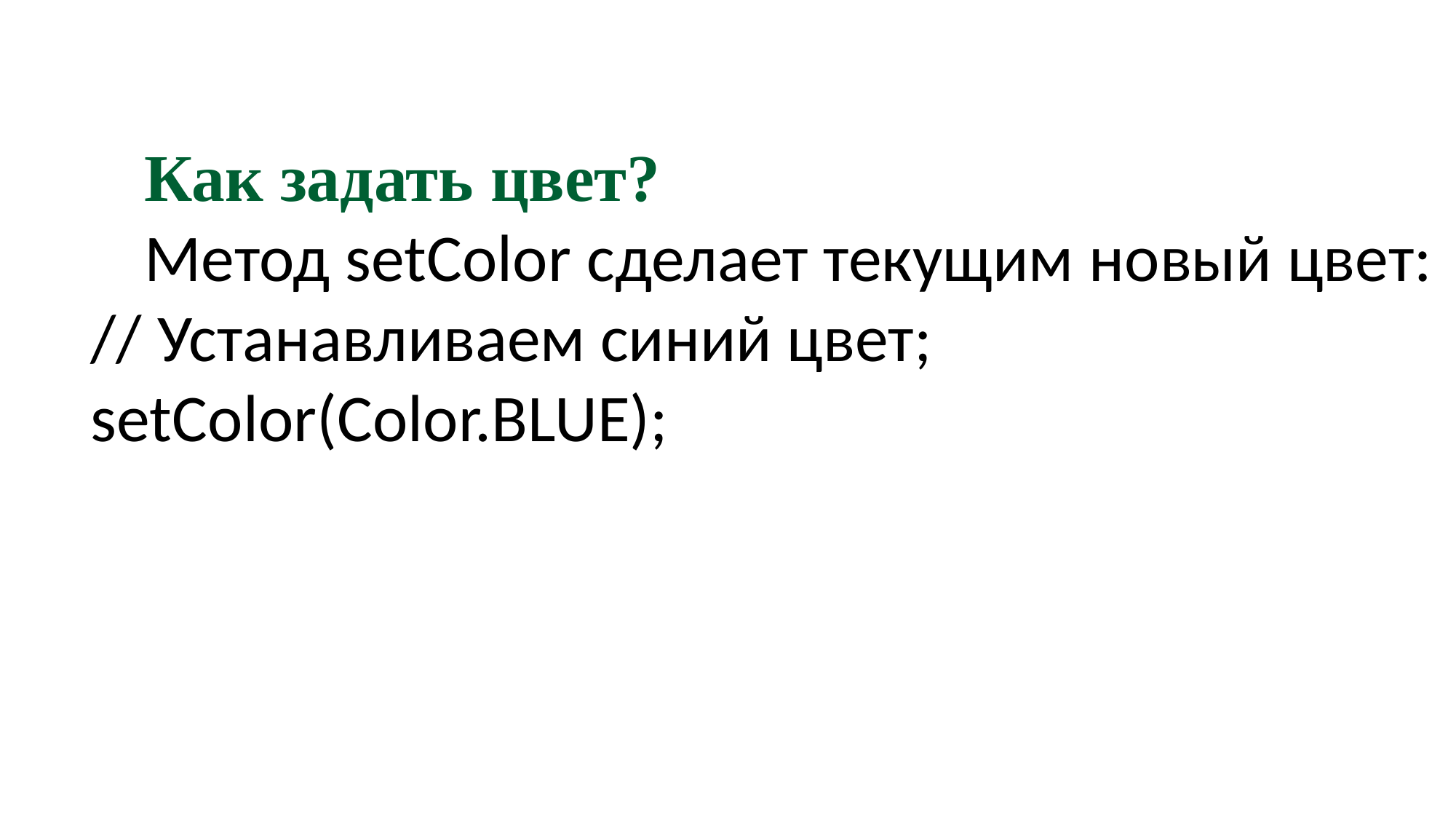

Как задать цвет?
Метод setColor сделает текущим новый цвет:
// Устанавливаем синий цвет;
setColor(Color.BLUE);